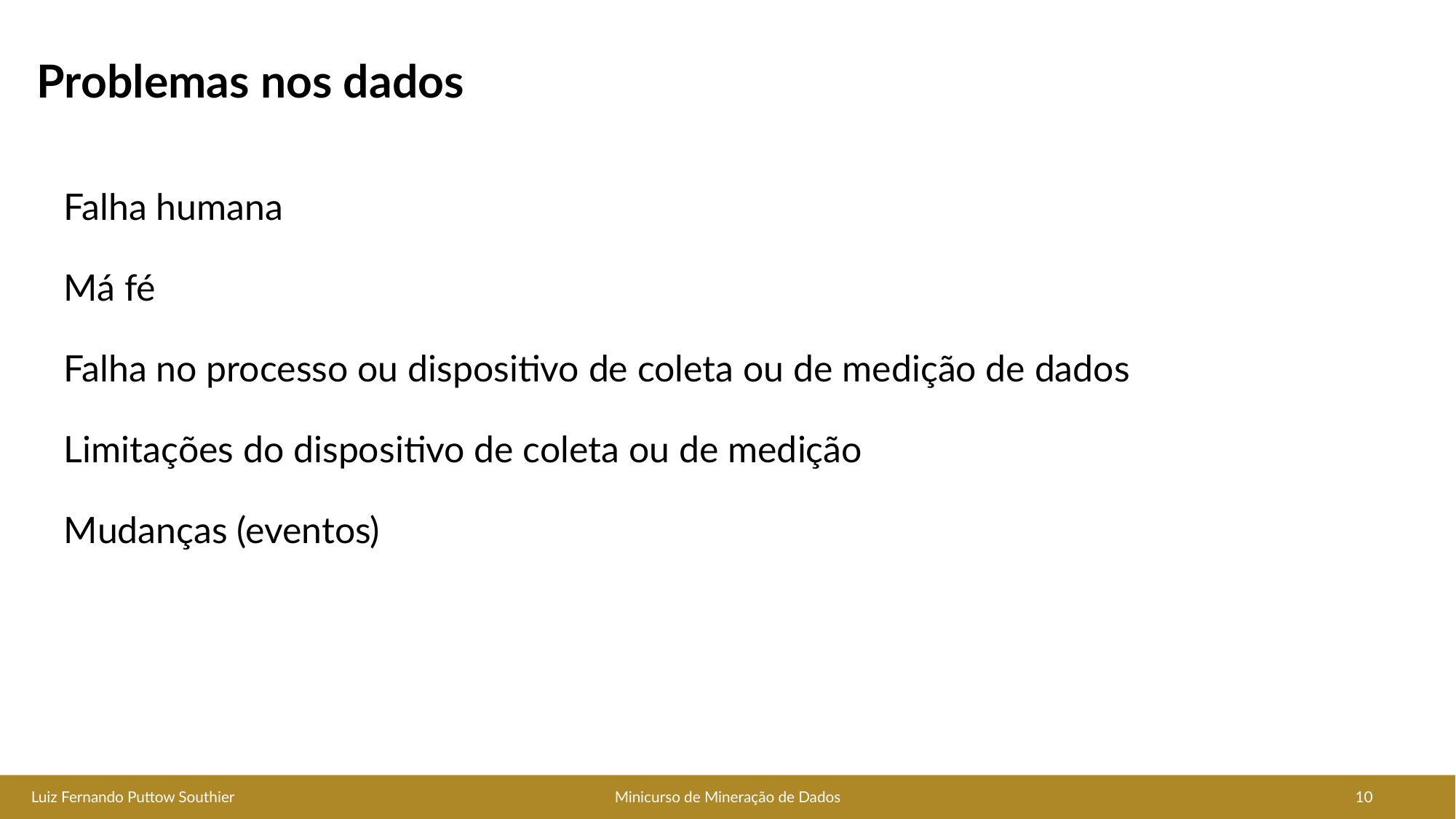

# Problemas nos dados
Falha humana
Má fé
Falha no processo ou dispositivo de coleta ou de medição de dados
Limitações do dispositivo de coleta ou de medição
Mudanças (eventos)